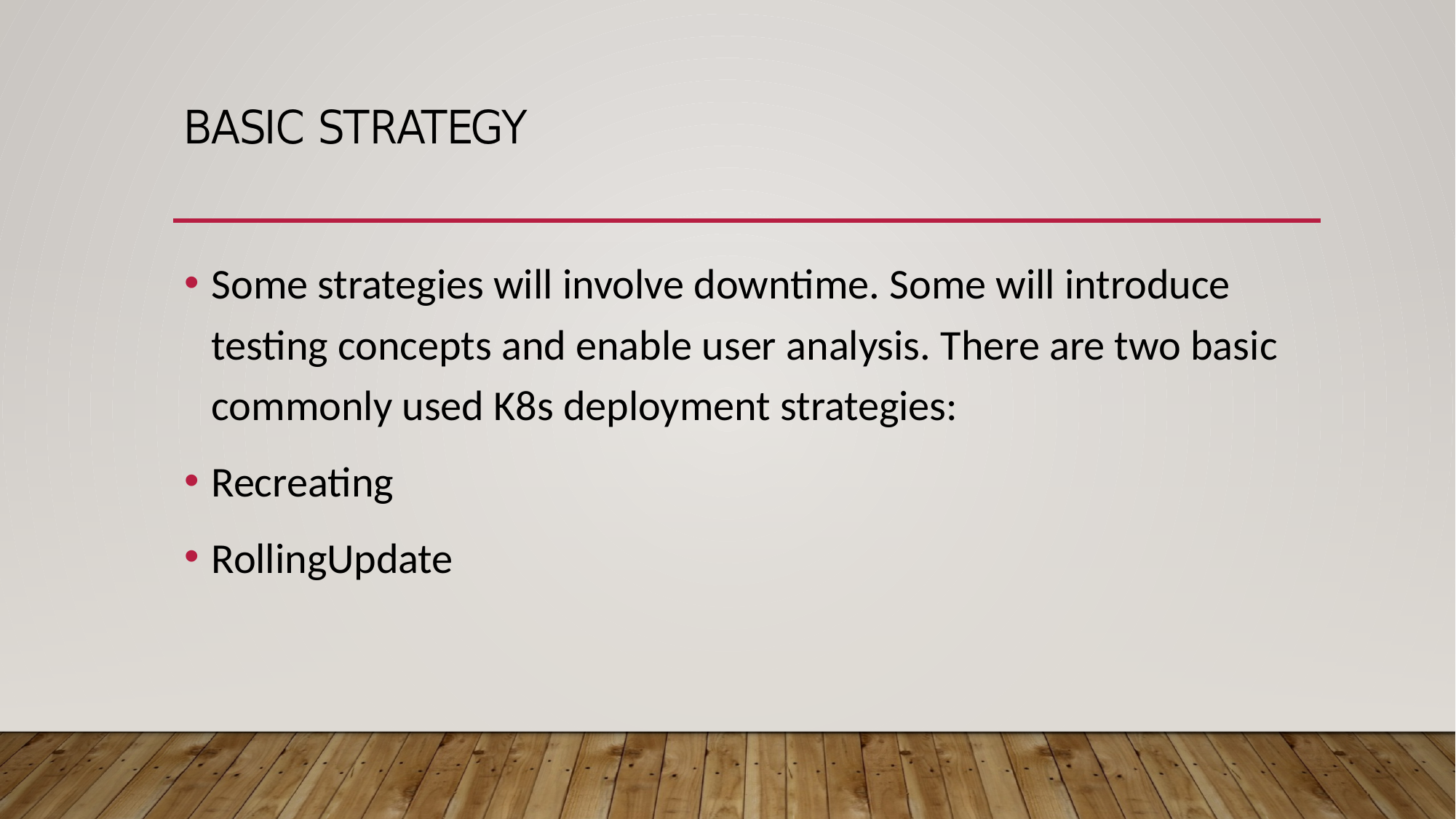

# Basic strategy
Some strategies will involve downtime. Some will introduce testing concepts and enable user analysis. There are two basic commonly used K8s deployment strategies:
Recreating
RollingUpdate